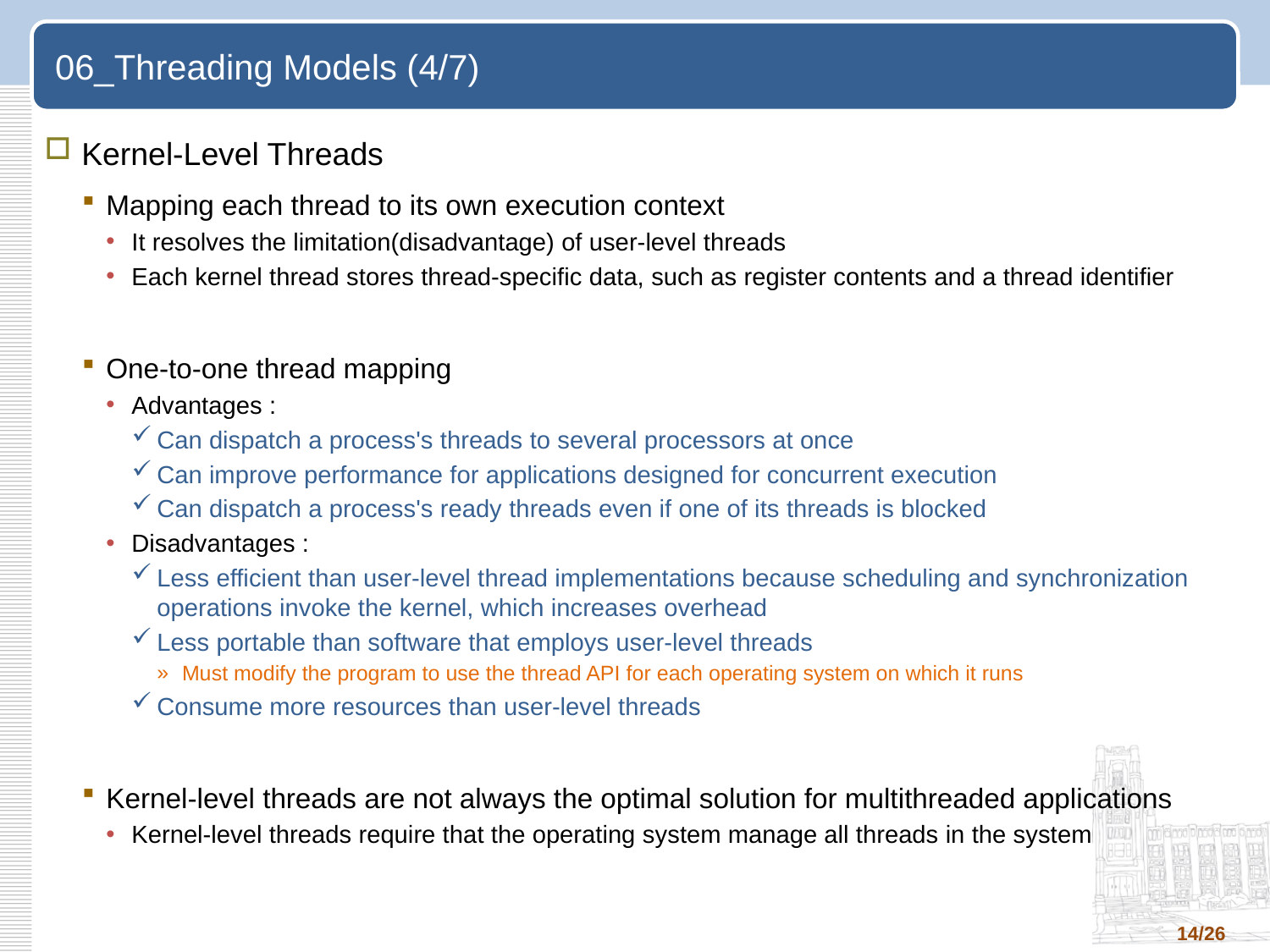

# 06_Threading Models (4/7)
Kernel-Level Threads
Mapping each thread to its own execution context
It resolves the limitation(disadvantage) of user-level threads
Each kernel thread stores thread-specific data, such as register contents and a thread identifier

One-to-one thread mapping
Advantages :
Can dispatch a process's threads to several processors at once
Can improve performance for applications designed for concurrent execution
Can dispatch a process's ready threads even if one of its threads is blocked
Disadvantages :
Less efficient than user-level thread implementations because scheduling and synchronization operations invoke the kernel, which increases overhead
Less portable than software that employs user-level threads
Must modify the program to use the thread API for each operating system on which it runs
Consume more resources than user-level threads

Kernel-level threads are not always the optimal solution for multithreaded applications
Kernel-level threads require that the operating system manage all threads in the system